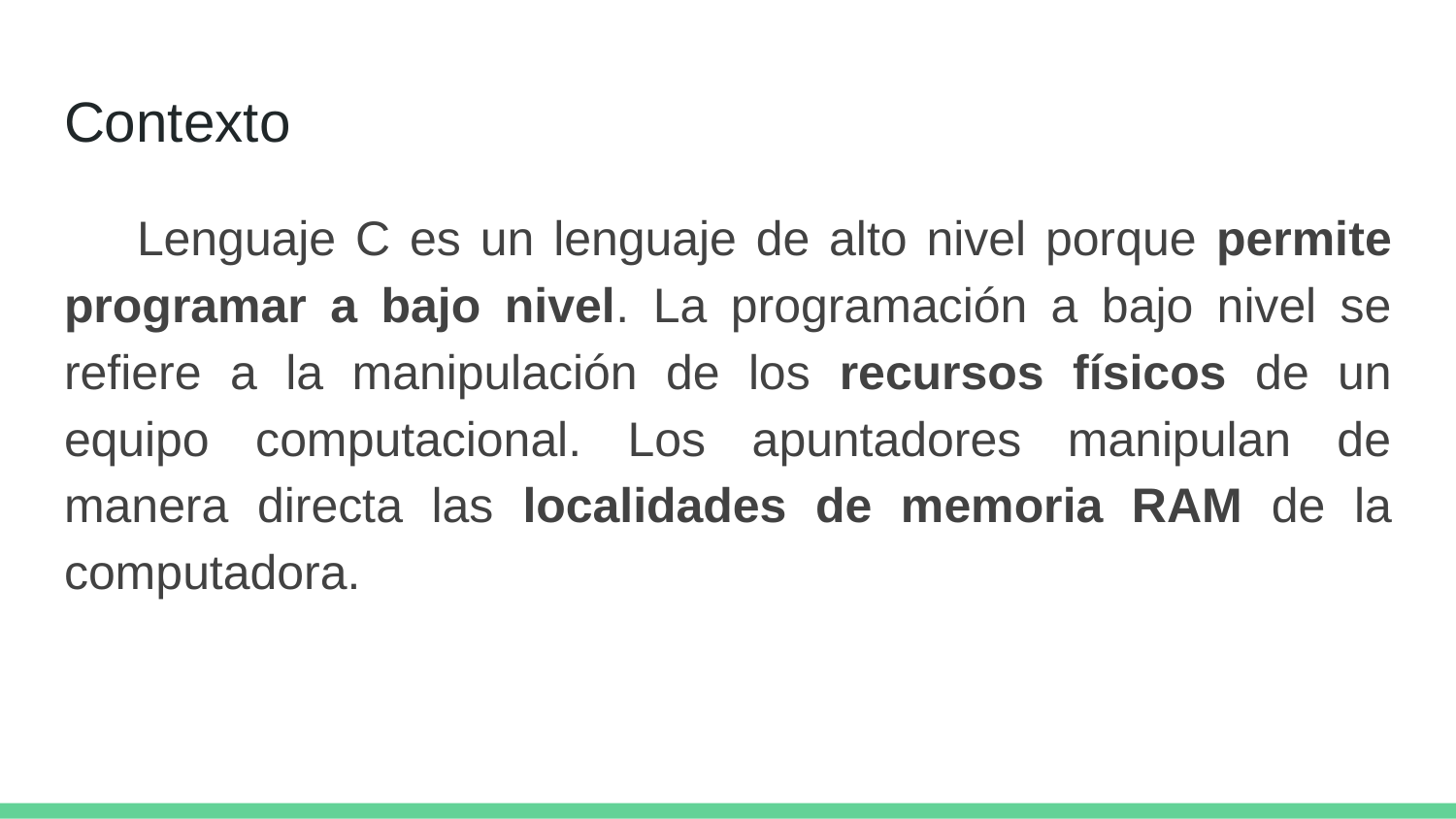

# Contexto
Lenguaje C es un lenguaje de alto nivel porque permite programar a bajo nivel. La programación a bajo nivel se refiere a la manipulación de los recursos físicos de un equipo computacional. Los apuntadores manipulan de manera directa las localidades de memoria RAM de la computadora.